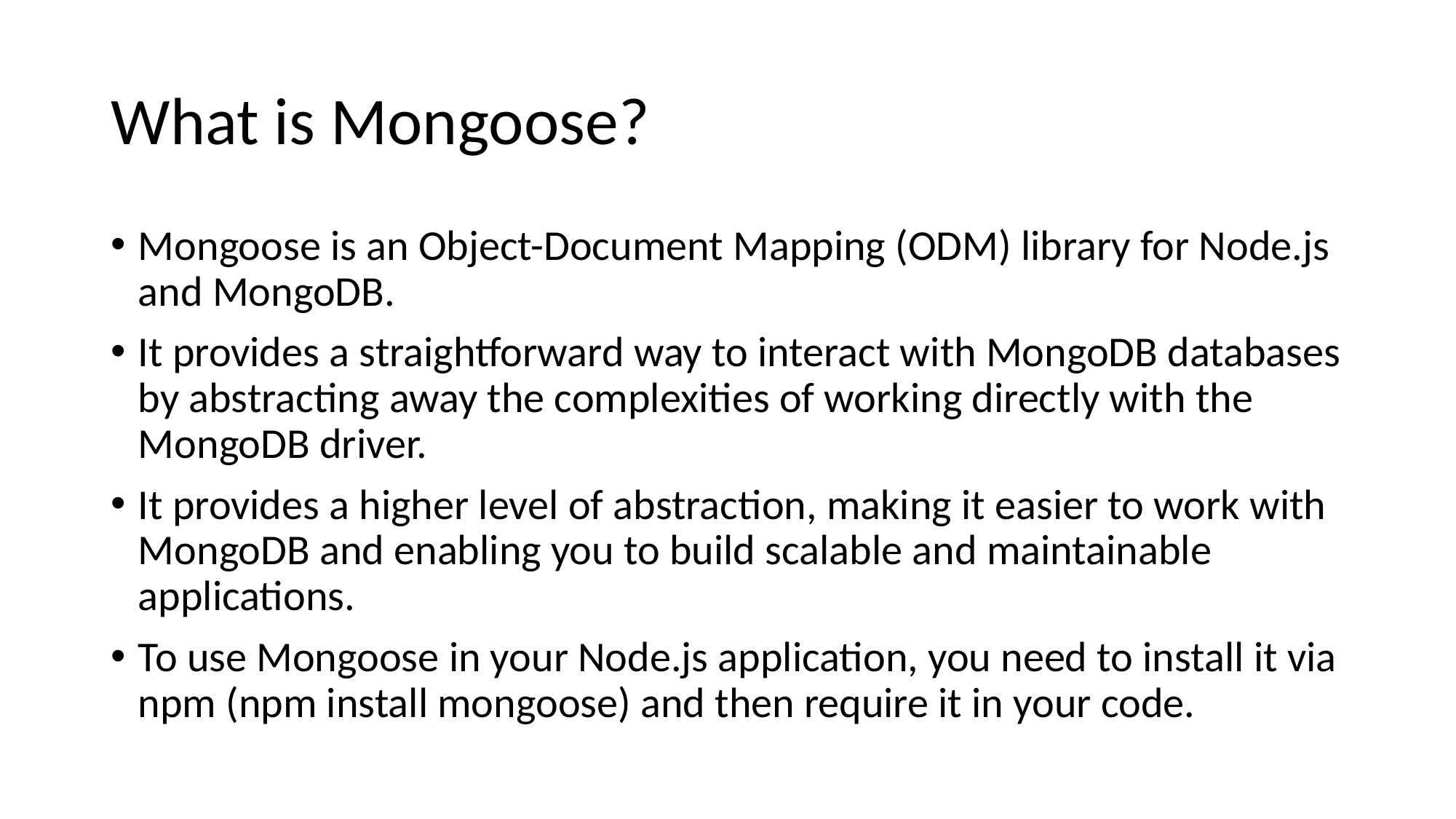

# What is Mongoose?
Mongoose is an Object-Document Mapping (ODM) library for Node.js and MongoDB.
It provides a straightforward way to interact with MongoDB databases by abstracting away the complexities of working directly with the MongoDB driver.
It provides a higher level of abstraction, making it easier to work with MongoDB and enabling you to build scalable and maintainable applications.
To use Mongoose in your Node.js application, you need to install it via npm (npm install mongoose) and then require it in your code.